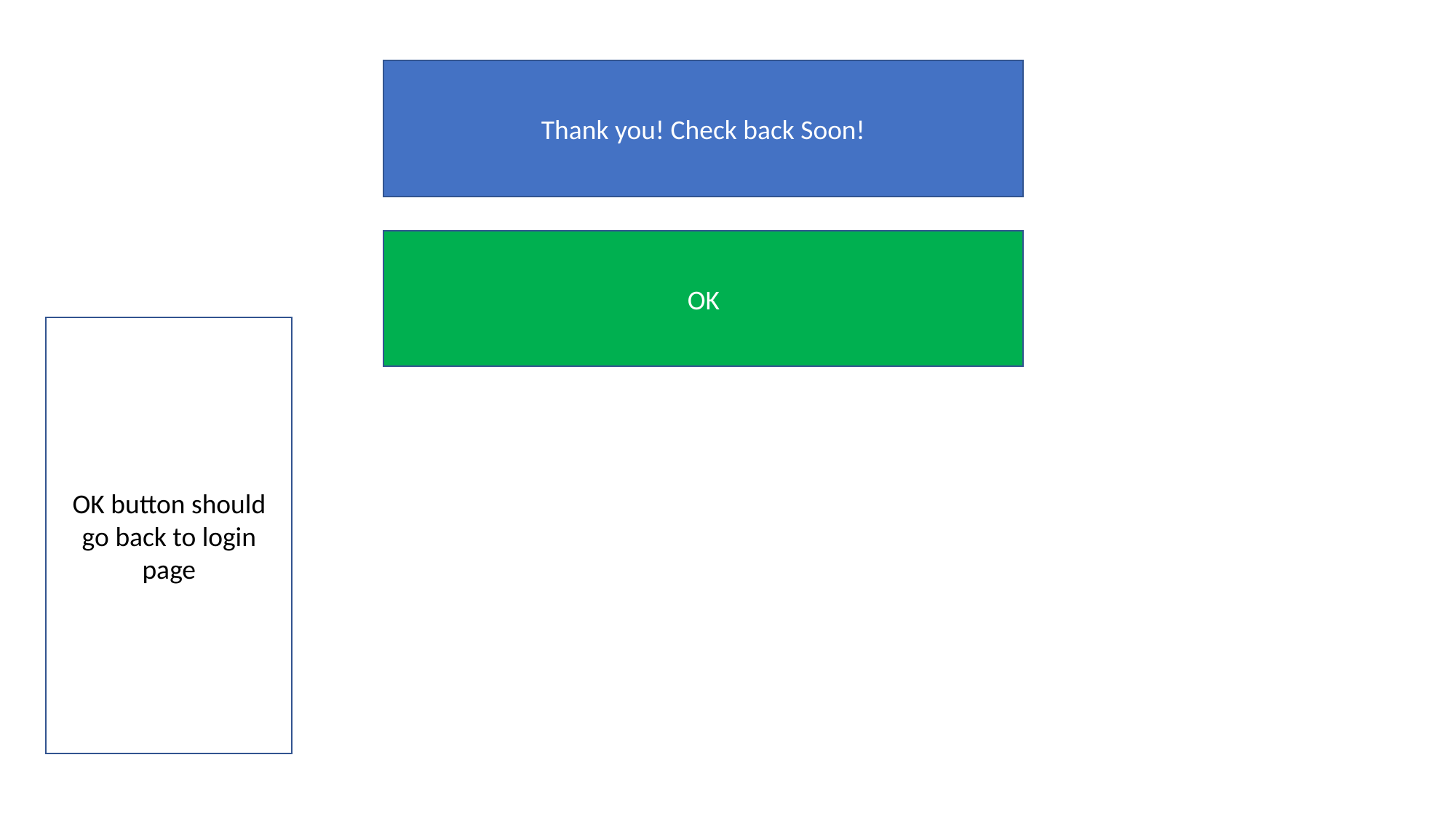

Thank you! Check back Soon!
OK
OK button should go back to login page